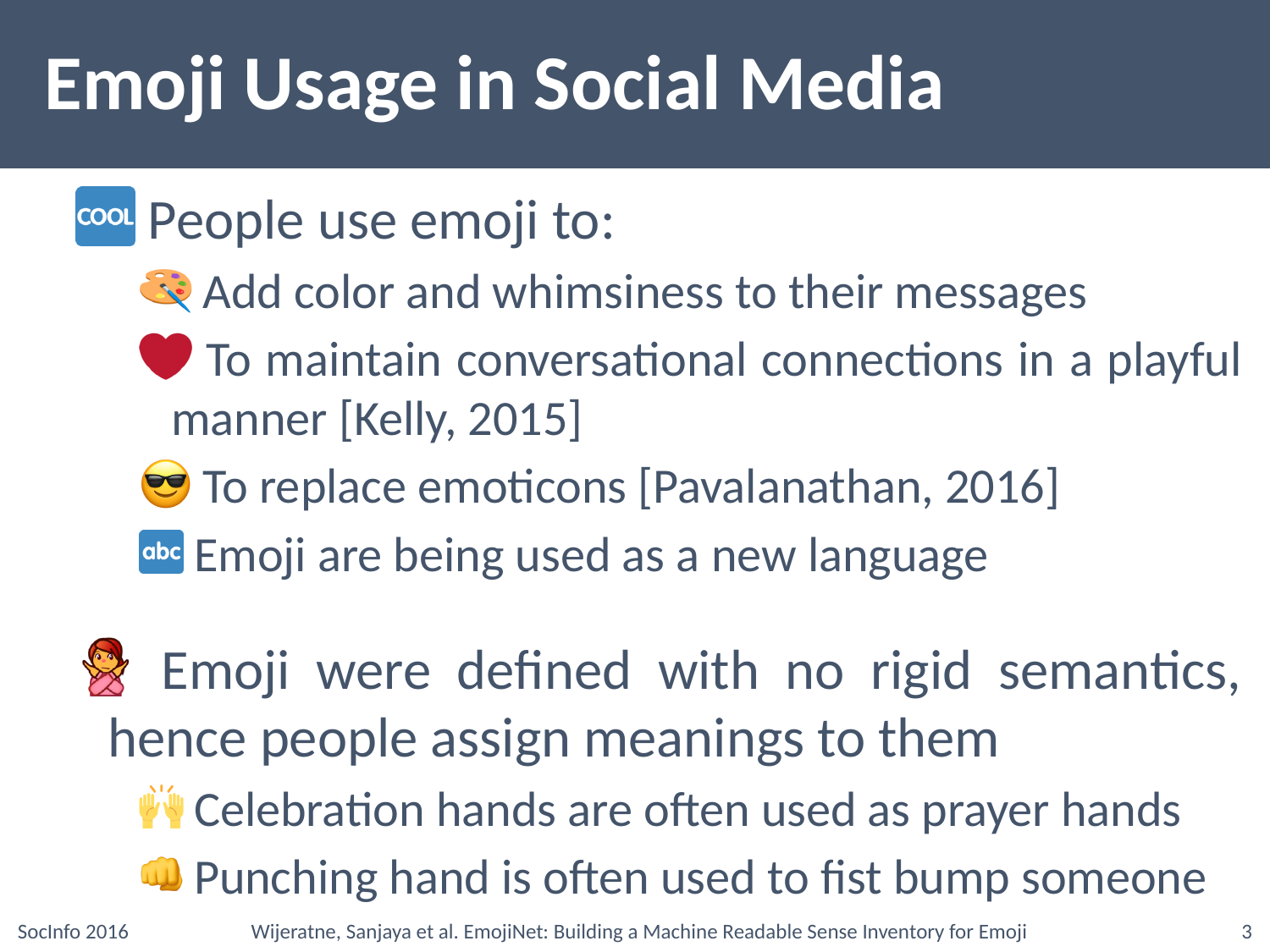

# Emoji Usage in Social Media
 People use emoji to:
 Add color and whimsiness to their messages
 To maintain conversational connections in a playful manner [Kelly, 2015]
 To replace emoticons [Pavalanathan, 2016]
 Emoji are being used as a new language

 Emoji were deﬁned with no rigid semantics, hence people assign meanings to them
 Celebration hands are often used as prayer hands
 Punching hand is often used to fist bump someone

Wijeratne, Sanjaya et al. EmojiNet: Building a Machine Readable Sense Inventory for Emoji
SocInfo 2016
3